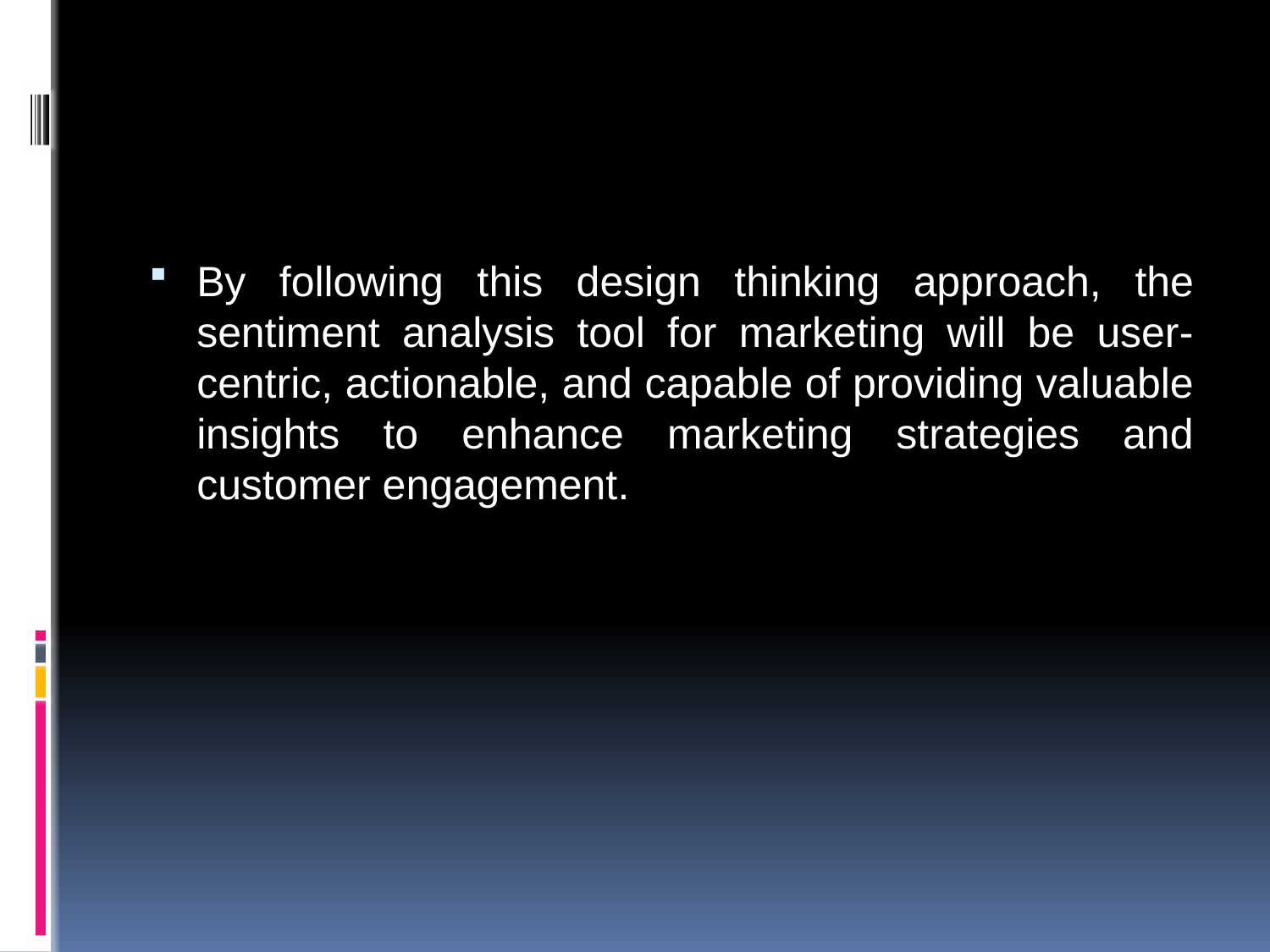

#
By following this design thinking approach, the sentiment analysis tool for marketing will be user-centric, actionable, and capable of providing valuable insights to enhance marketing strategies and customer engagement.